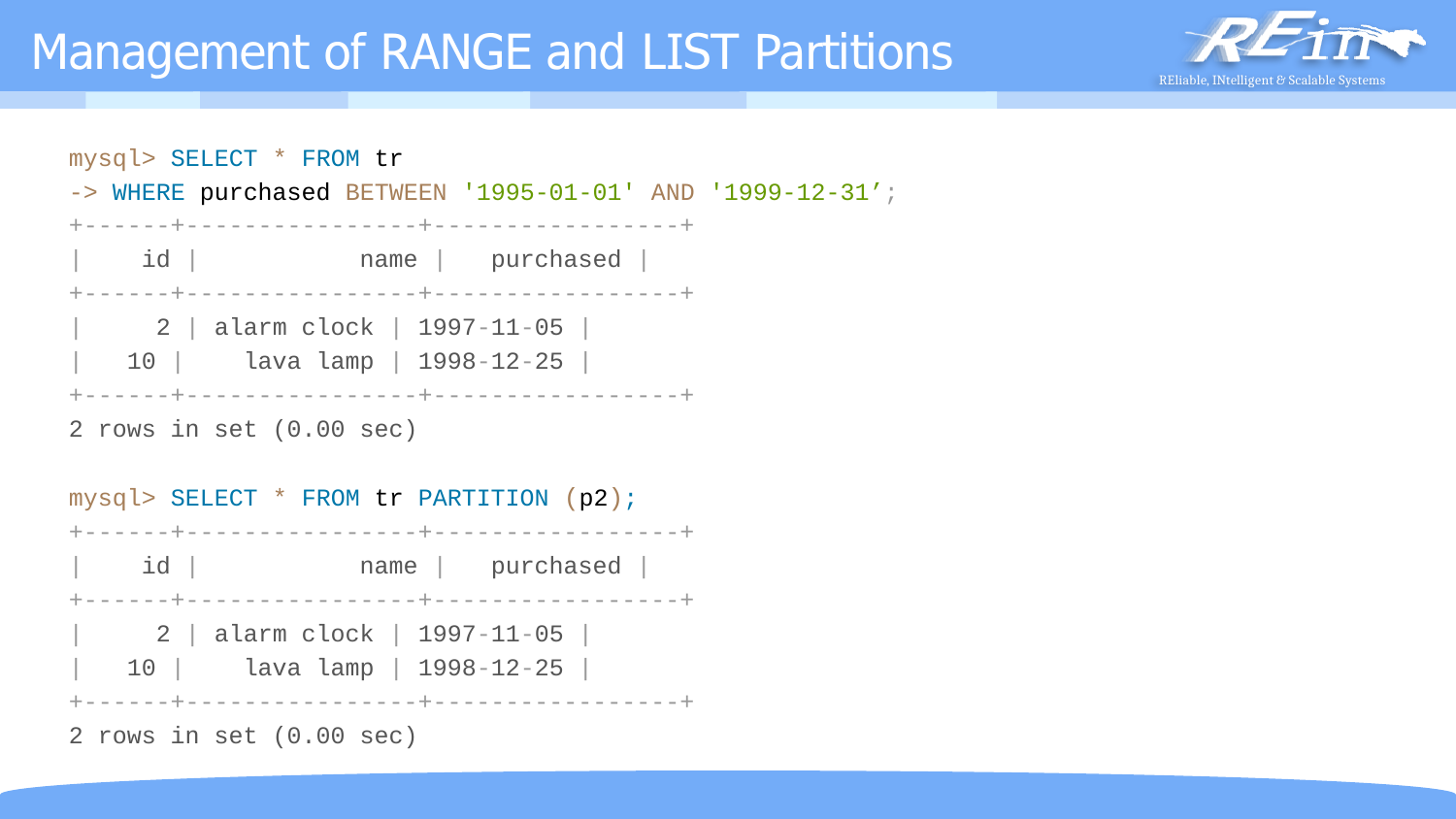

# Management of RANGE and LIST Partitions
mysql> SELECT * FROM tr
	-> WHERE purchased BETWEEN '1995-01-01' AND '1999-12-31’;
+------+----------------+-----------------+
|    id |           name |   purchased |
+------+----------------+-----------------+
|     2 | alarm clock | 1997-11-05 |
|   10 |    lava lamp | 1998-12-25 |
+------+----------------+-----------------+
2 rows in set (0.00 sec)

mysql> SELECT * FROM tr PARTITION (p2);
+------+----------------+-----------------+
|    id |           name |   purchased |
+------+----------------+-----------------+
|     2 | alarm clock | 1997-11-05 |
|   10 |    lava lamp | 1998-12-25 |
+------+----------------+-----------------+
2 rows in set (0.00 sec)

57